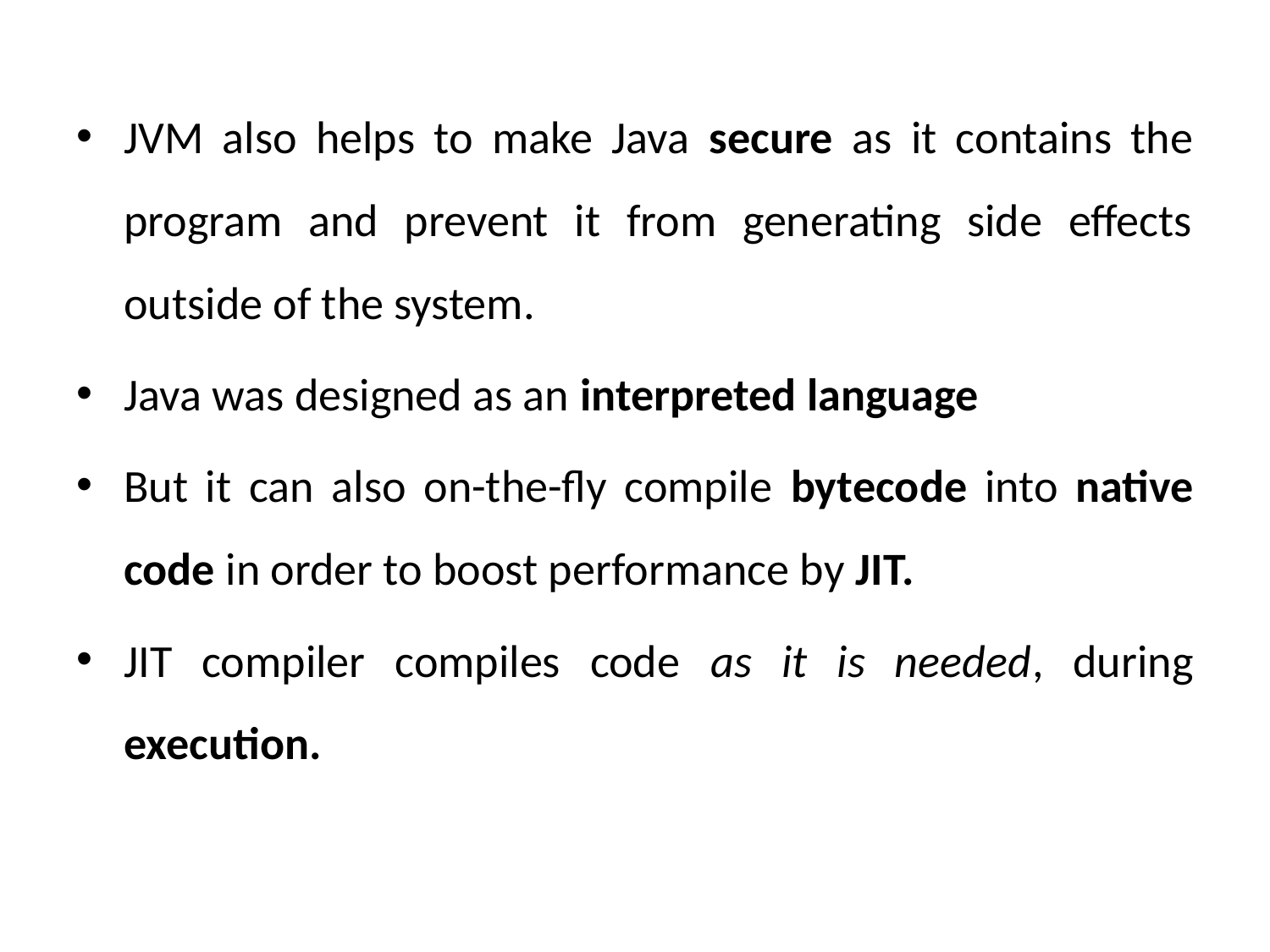

JVM also helps to make Java secure as it contains the program and prevent it from generating side effects outside of the system.
Java was designed as an interpreted language
But it can also on-the-fly compile bytecode into native code in order to boost performance by JIT.
JIT compiler compiles code as it is needed, during execution.